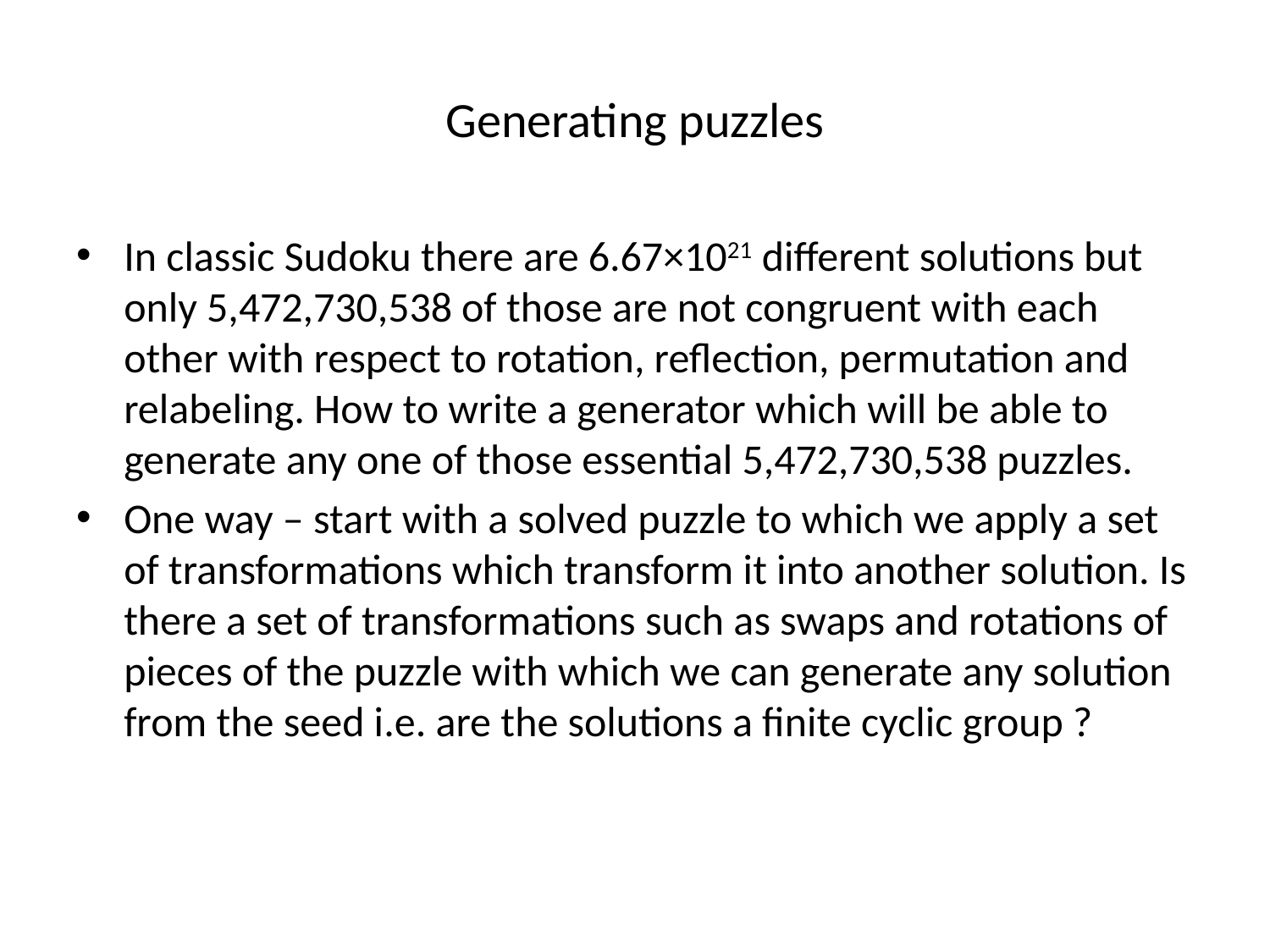

# Generating puzzles
In classic Sudoku there are 6.67×1021 different solutions but only 5,472,730,538 of those are not congruent with each other with respect to rotation, reflection, permutation and relabeling. How to write a generator which will be able to generate any one of those essential 5,472,730,538 puzzles.
One way – start with a solved puzzle to which we apply a set  of transformations which transform it into another solution. Is there a set of transformations such as swaps and rotations of pieces of the puzzle with which we can generate any solution from the seed i.e. are the solutions a finite cyclic group ?